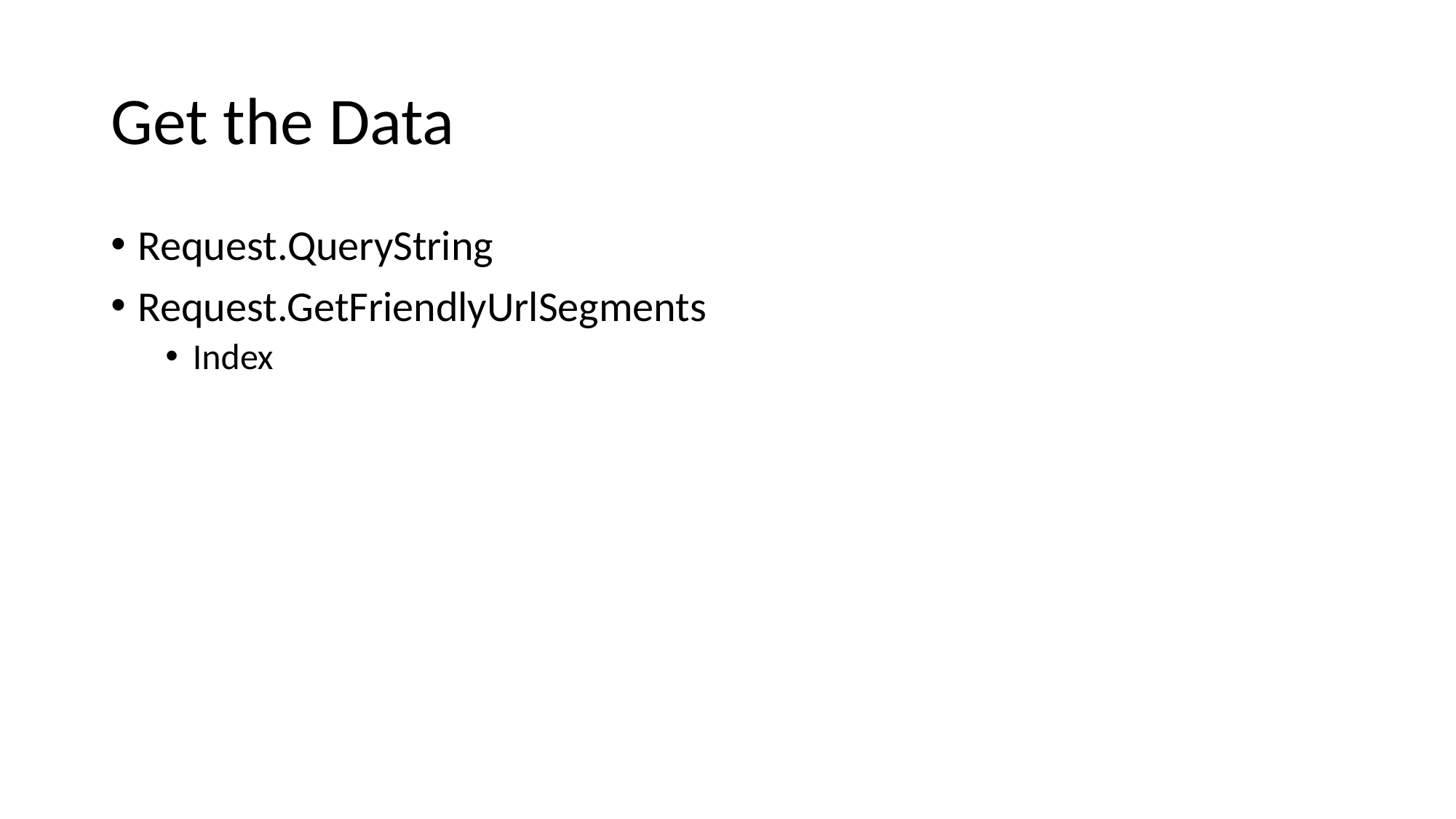

# Get the Data
Request.QueryString
Request.GetFriendlyUrlSegments
Index